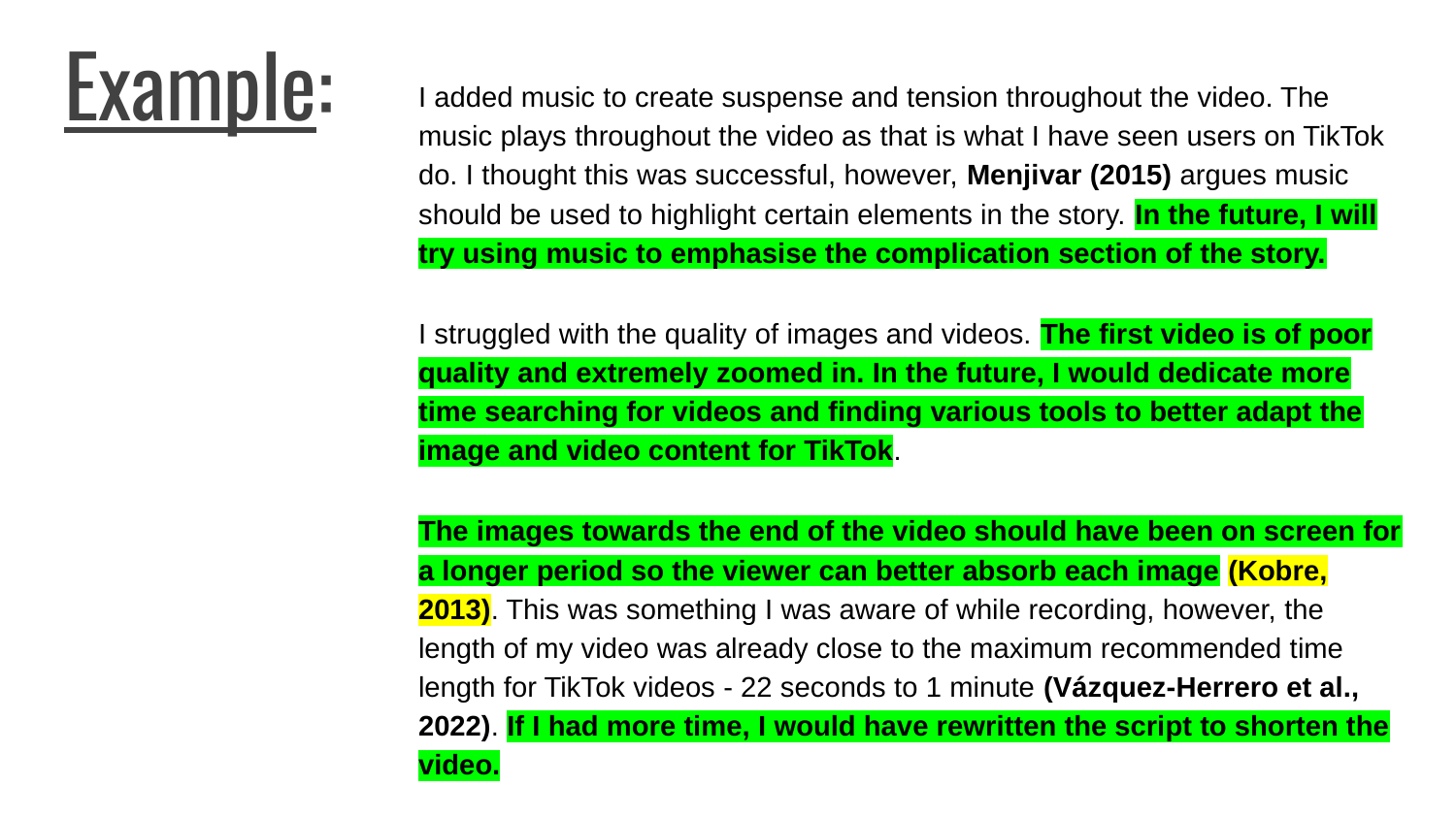

Example:
I added music to create suspense and tension throughout the video. The music plays throughout the video as that is what I have seen users on TikTok do. I thought this was successful, however, Menjivar (2015) argues music should be used to highlight certain elements in the story. In the future, I will try using music to emphasise the complication section of the story.

I struggled with the quality of images and videos. The first video is of poor quality and extremely zoomed in. In the future, I would dedicate more time searching for videos and finding various tools to better adapt the image and video content for TikTok.

The images towards the end of the video should have been on screen for a longer period so the viewer can better absorb each image (Kobre, 2013). This was something I was aware of while recording, however, the length of my video was already close to the maximum recommended time length for TikTok videos - 22 seconds to 1 minute (Vázquez-Herrero et al., 2022). If I had more time, I would have rewritten the script to shorten the video.